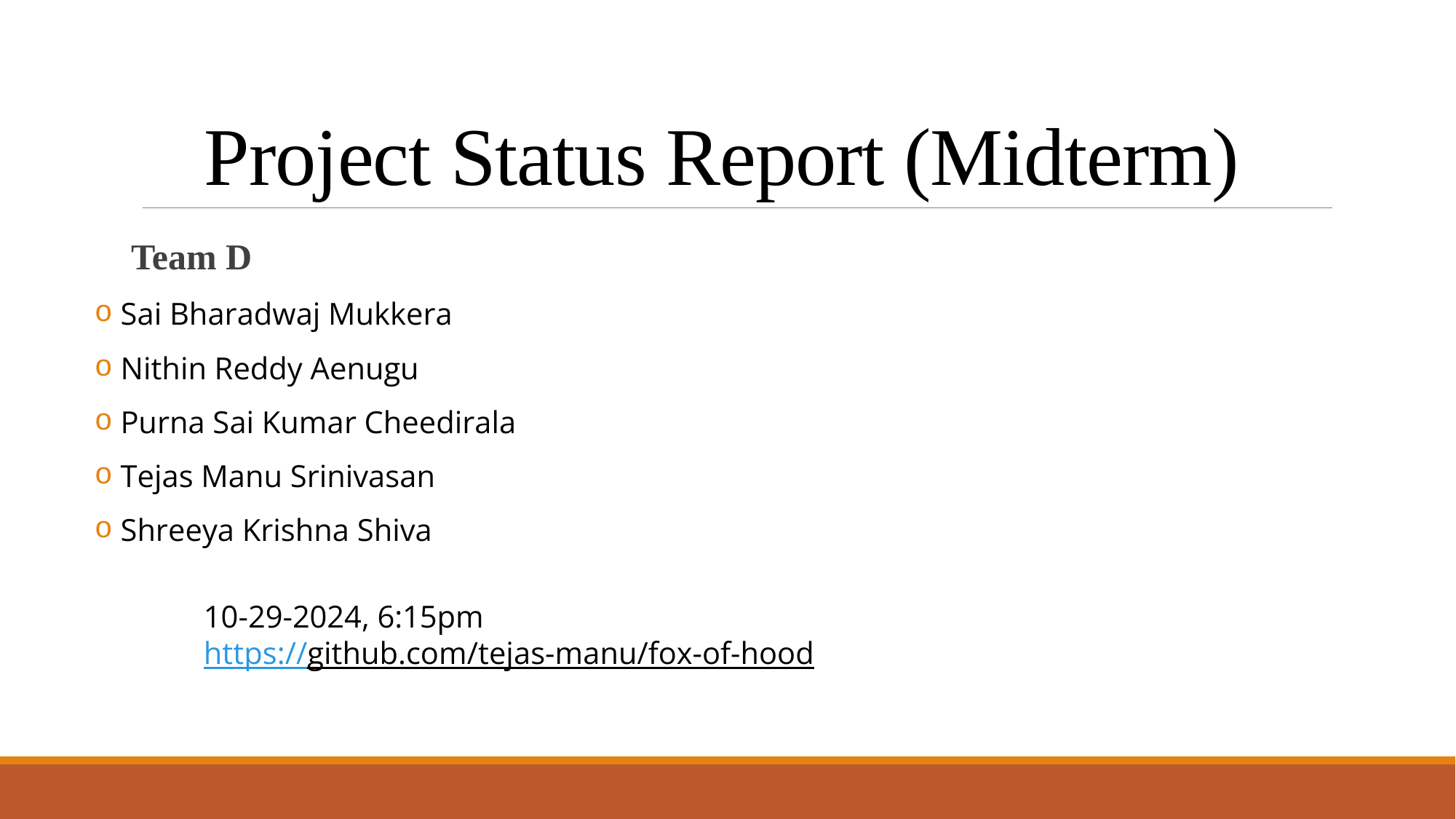

# Project Status Report (Midterm)
    Team D
 Sai Bharadwaj Mukkera
 Nithin Reddy Aenugu
 Purna Sai Kumar Cheedirala
 Tejas Manu Srinivasan
 Shreeya Krishna Shiva
	10-29-2024, 6:15pm
	https://github.com/tejas-manu/fox-of-hood